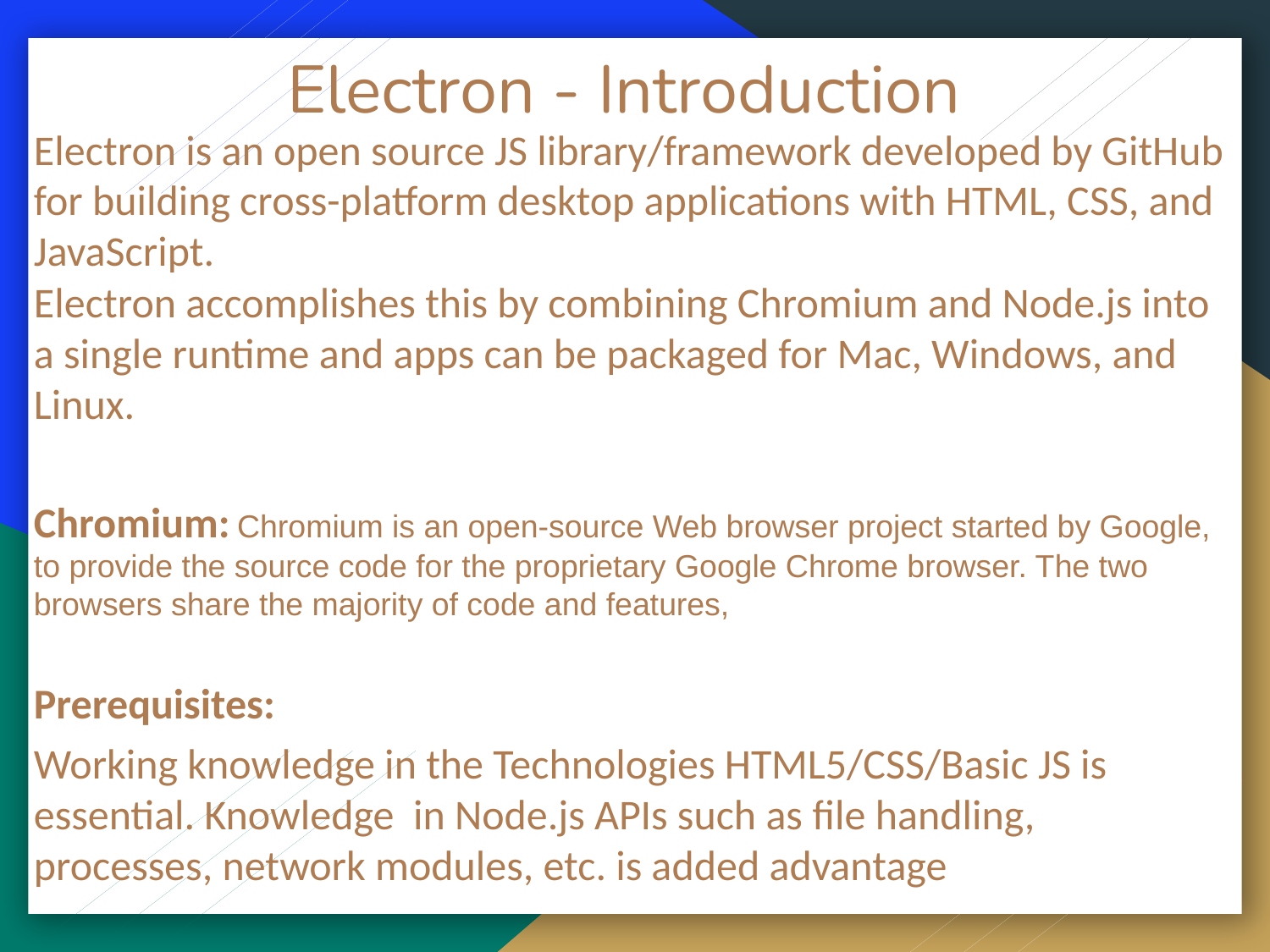

# Electron - Introduction
Electron is an open source JS library/framework developed by GitHub for building cross-platform desktop applications with HTML, CSS, and JavaScript.
Electron accomplishes this by combining Chromium and Node.js into a single runtime and apps can be packaged for Mac, Windows, and Linux.

Chromium: Chromium is an open-source Web browser project started by Google, to provide the source code for the proprietary Google Chrome browser. The two browsers share the majority of code and features,

Prerequisites:
Working knowledge in the Technologies HTML5/CSS/Basic JS is essential. Knowledge  in Node.js APIs such as file handling, processes, network modules, etc. is added advantage